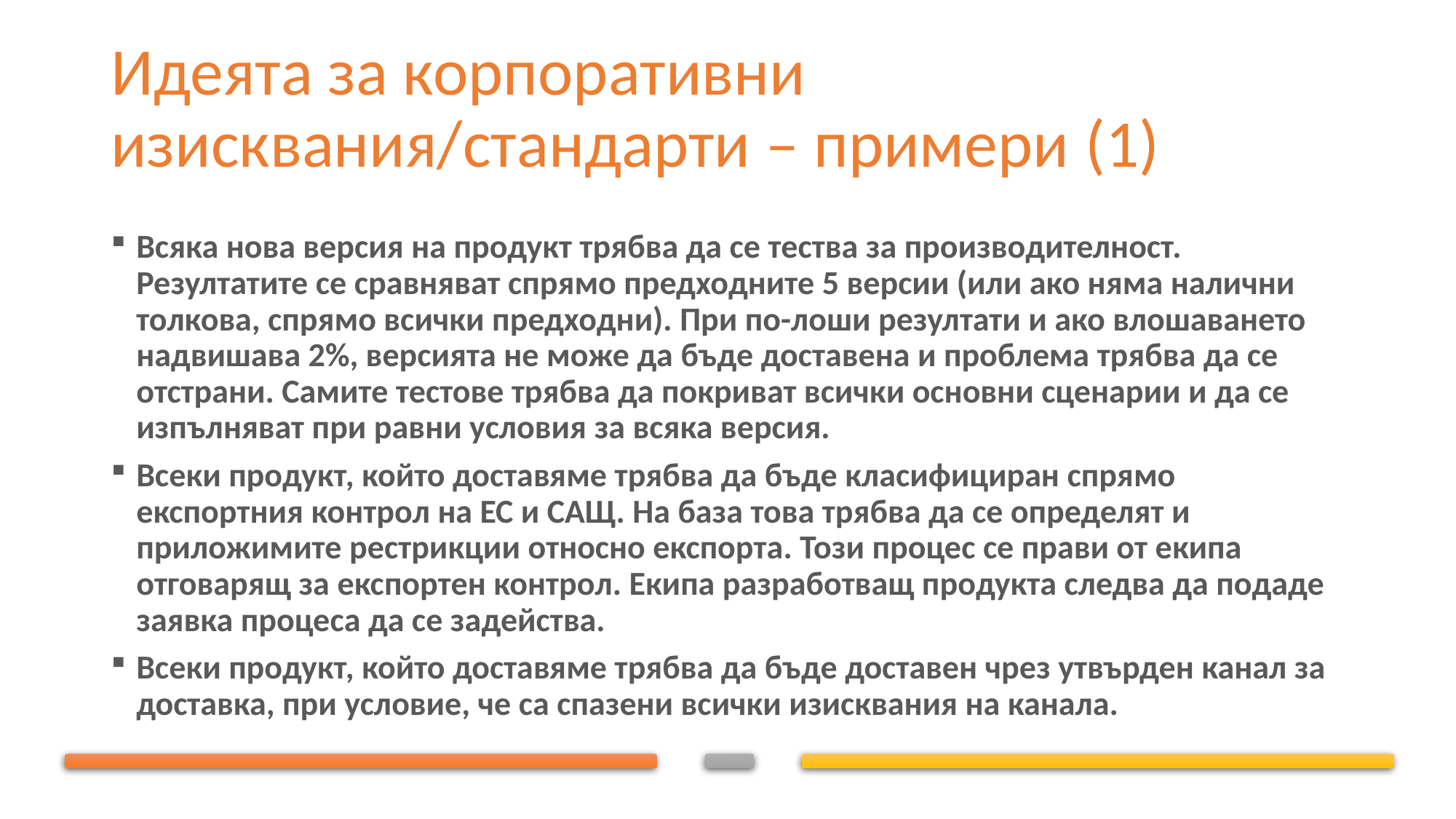

# Идеята за корпоративни изисквания/стандарти – примери (1)
Всяка нова версия на продукт трябва да се тества за производителност. Резултатите се сравняват спрямо предходните 5 версии (или ако няма налични толкова, спрямо всички предходни). При по-лоши резултати и ако влошаването надвишава 2%, версията не може да бъде доставена и проблема трябва да се отстрани. Самите тестове трябва да покриват всички основни сценарии и да се изпълняват при равни условия за всяка версия.
Всеки продукт, който доставяме трябва да бъде класифициран спрямо експортния контрол на ЕС и САЩ. На база това трябва да се определят и приложимите рестрикции относно експорта. Този процес се прави от екипа отговарящ за експортен контрол. Екипа разработващ продукта следва да подаде заявка процеса да се задейства.
Всеки продукт, който доставяме трябва да бъде доставен чрез утвърден канал за доставка, при условие, че са спазени всички изисквания на канала.